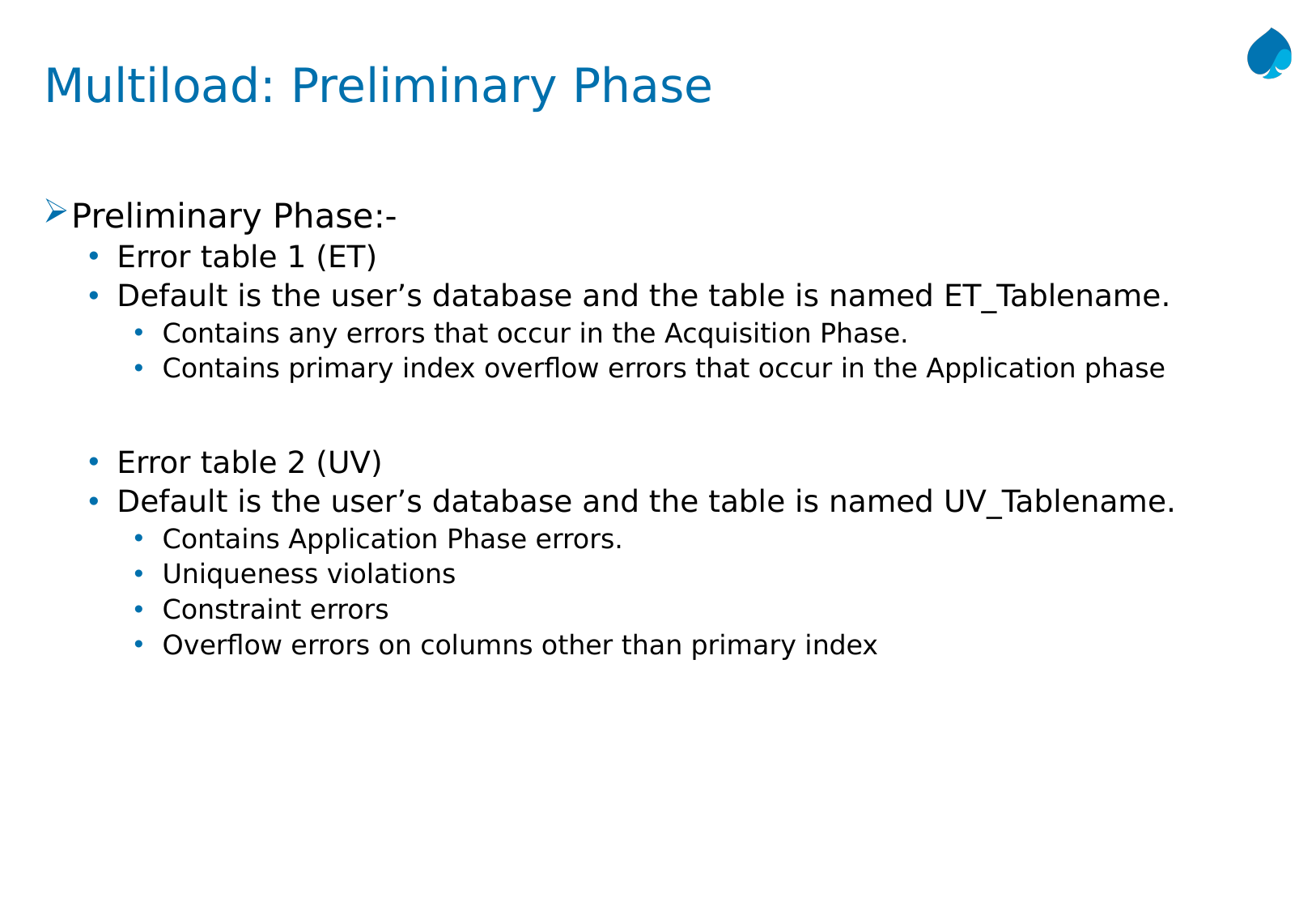

# Multiload: Preliminary Phase
Preliminary Phase:-
Error table 1 (ET)
Default is the user’s database and the table is named ET_Tablename.
Contains any errors that occur in the Acquisition Phase.
Contains primary index overflow errors that occur in the Application phase

Error table 2 (UV)
Default is the user’s database and the table is named UV_Tablename.
Contains Application Phase errors.
Uniqueness violations
Constraint errors
Overflow errors on columns other than primary index